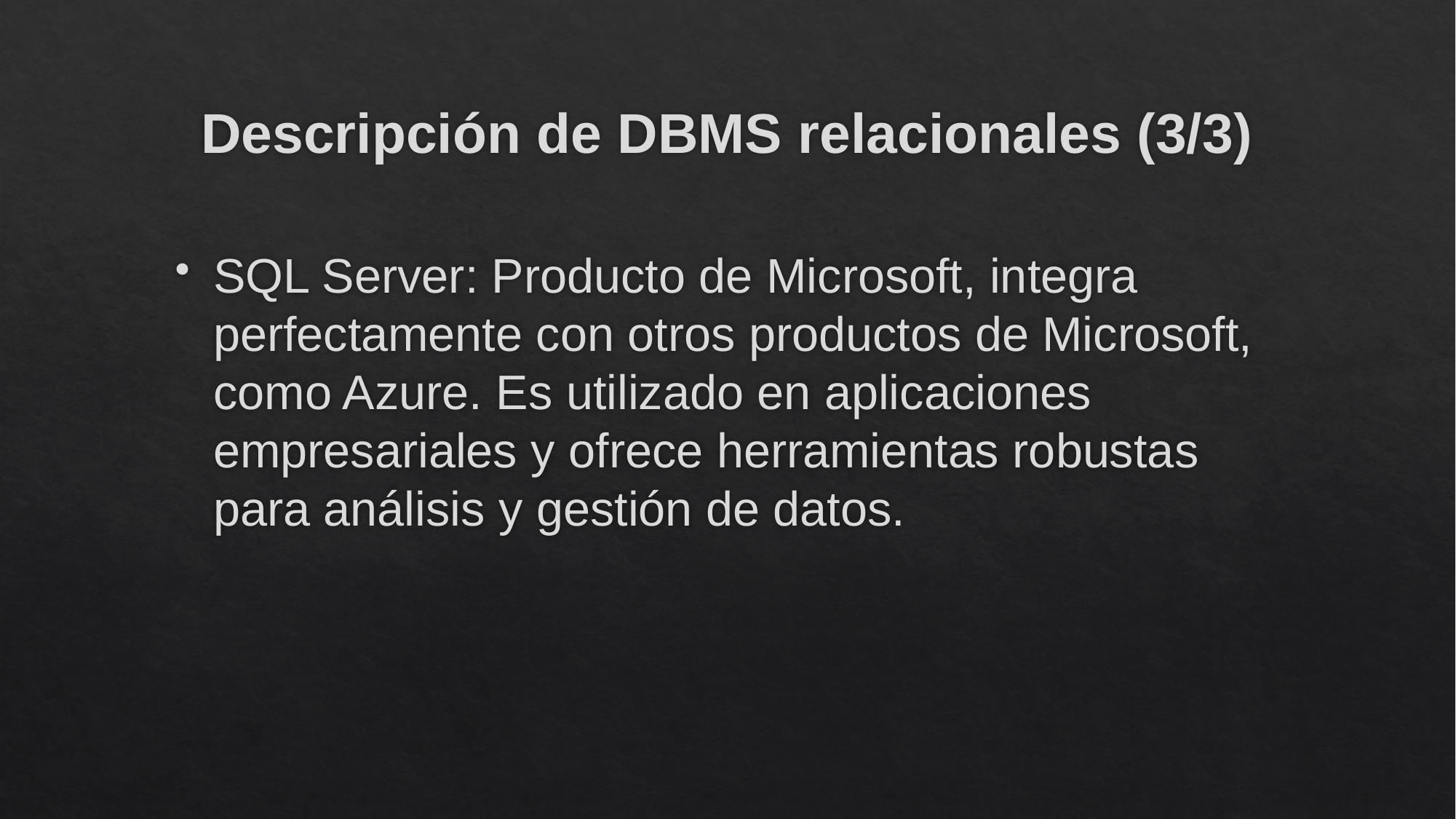

# Descripción de DBMS relacionales (3/3)
SQL Server: Producto de Microsoft, integra perfectamente con otros productos de Microsoft, como Azure. Es utilizado en aplicaciones empresariales y ofrece herramientas robustas para análisis y gestión de datos.